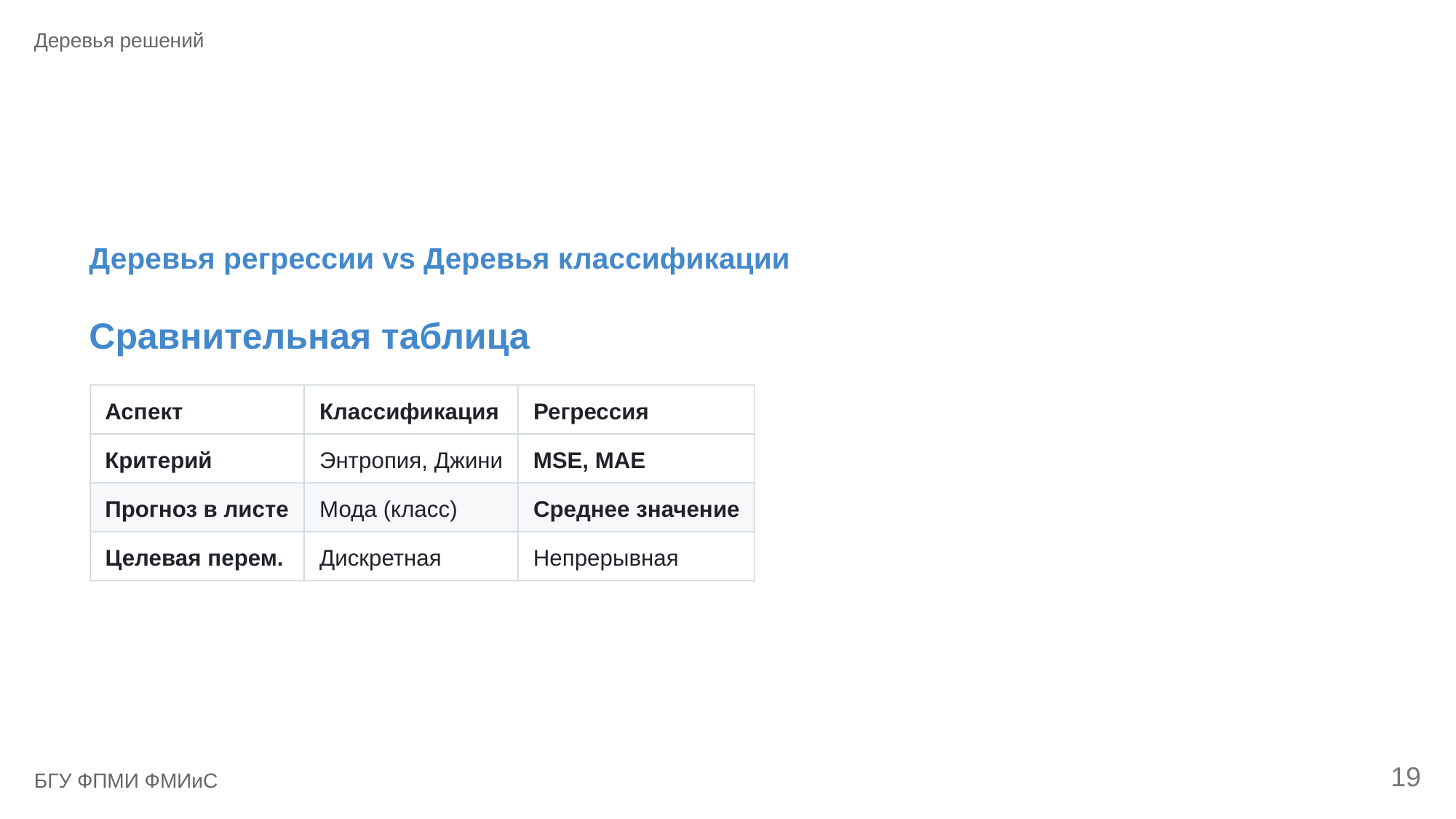

Деревья решений
Деревья регрессии vs Деревья классификации
Сравнительная таблица

Аспект
Классификация
Регрессия

Критерий
Энтропия, Джини
MSE, MAE

Прогноз в листе
Мода (класс)
Среднее значение

Целевая перем.
Дискретная
Непрерывная

19
БГУ ФПМИ ФМИиС